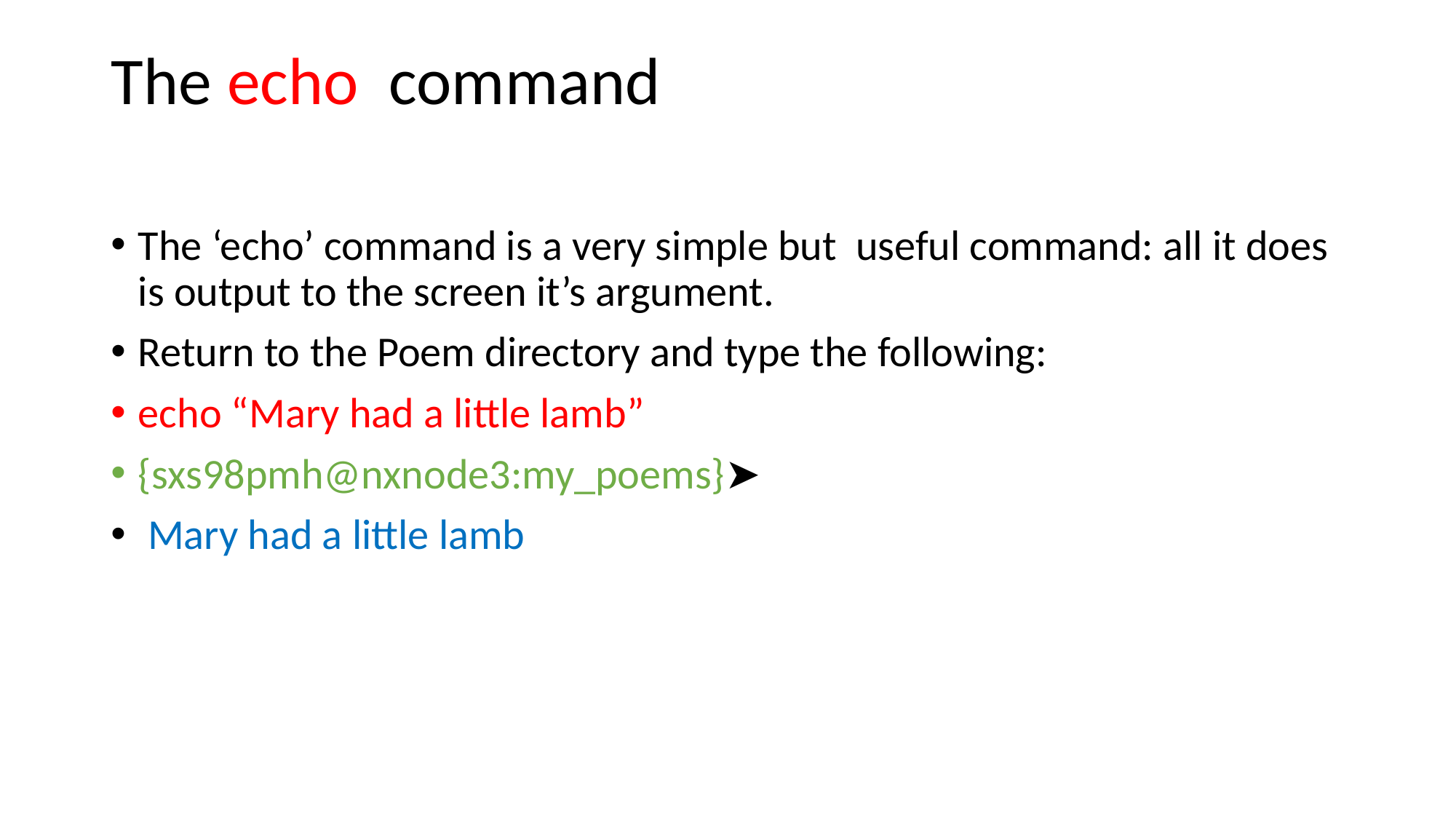

# The echo  command
The ‘echo’ command is a very simple but  useful command: all it does is output to the screen it’s argument.
Return to the Poem directory and type the following:
echo “Mary had a little lamb”
{sxs98pmh@nxnode3:my_poems}➤
 Mary had a little lamb